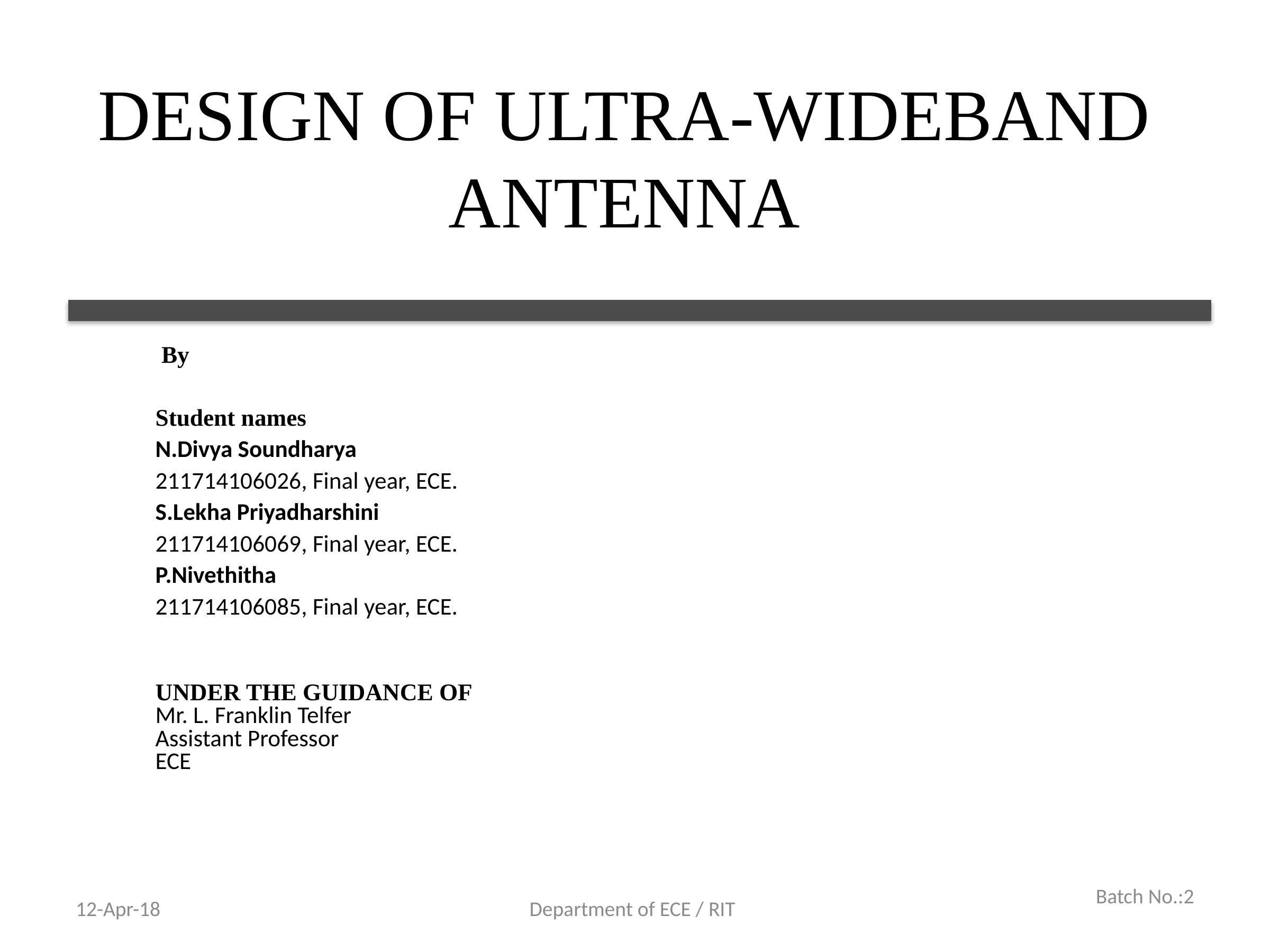

# DESIGN OF ULTRA-WIDEBAND ANTENNA

	 By

			Student names
				N.Divya Soundharya
				211714106026, Final year, ECE.
				S.Lekha Priyadharshini
				211714106069, Final year, ECE.
				P.Nivethitha
				211714106085, Final year, ECE.

			UNDER THE GUIDANCE OF
				Mr. L. Franklin Telfer
				Assistant Professor
				ECE
12-Apr-18
Department of ECE / RIT
Batch No.:2